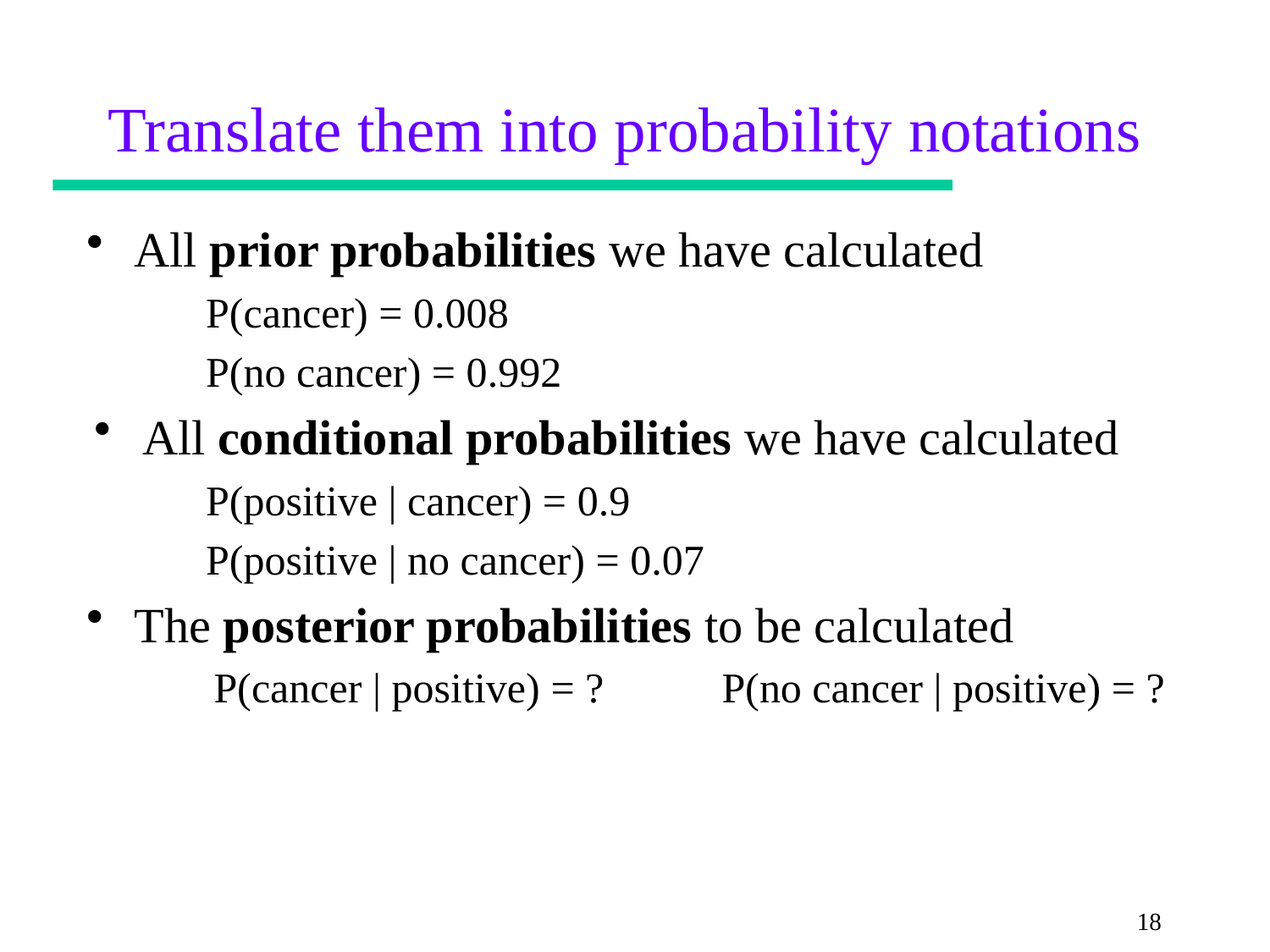

# Translate them into probability notations
All prior probabilities we have calculated
P(cancer) = 0.008
P(no cancer) = 0.992
All conditional probabilities we have calculated
P(positive | cancer) = 0.9
P(positive | no cancer) = 0.07
The posterior probabilities to be calculated
	P(cancer | positive) = ?	P(no cancer | positive) = ?

18